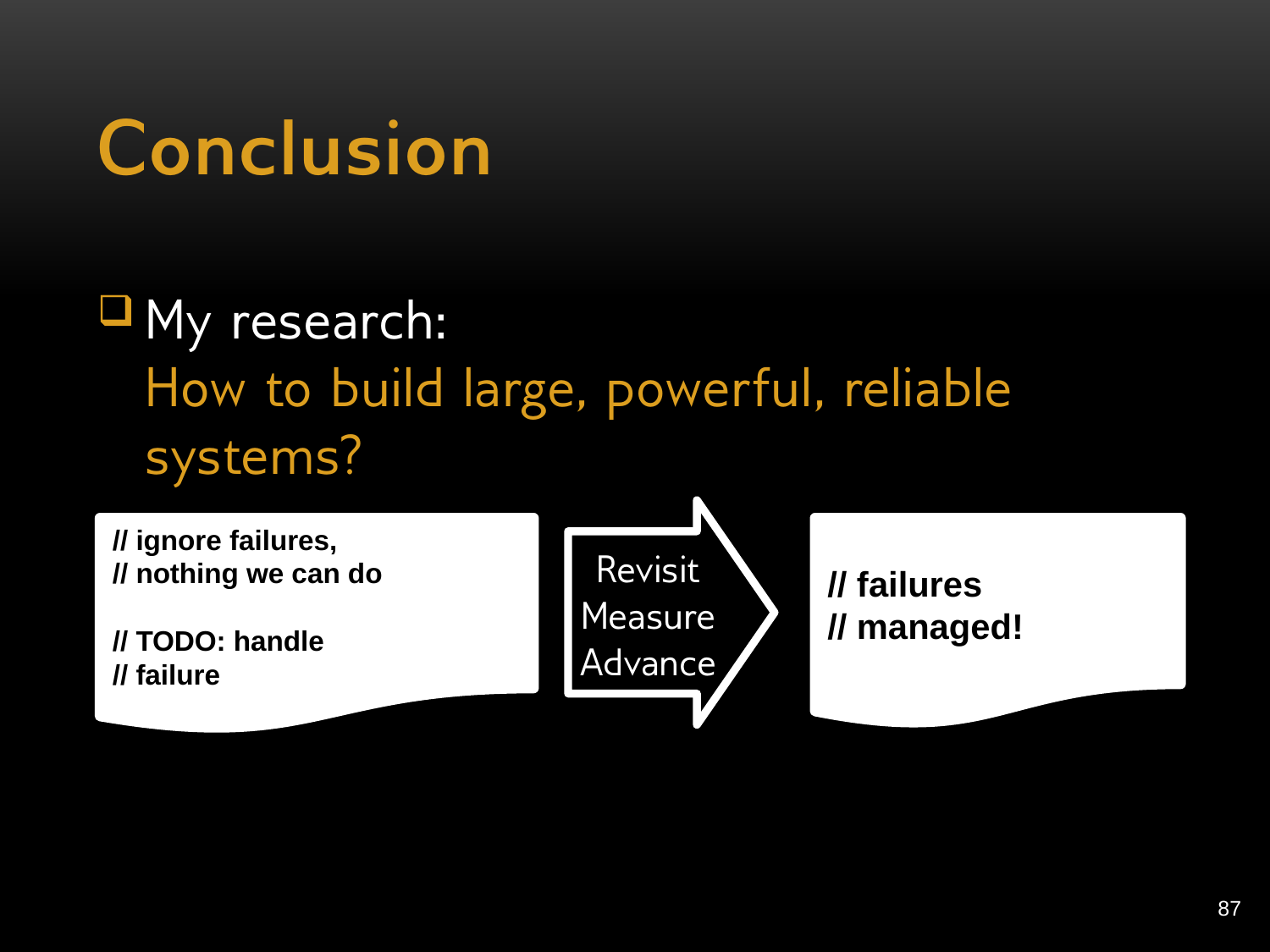

# Conclusion
My research:                                              How to build large, powerful, reliable systems?

// failures
// managed!

// ignore failures,
// nothing we can do

// TODO: handle
// failure
Revisit
Measure
Advance
87